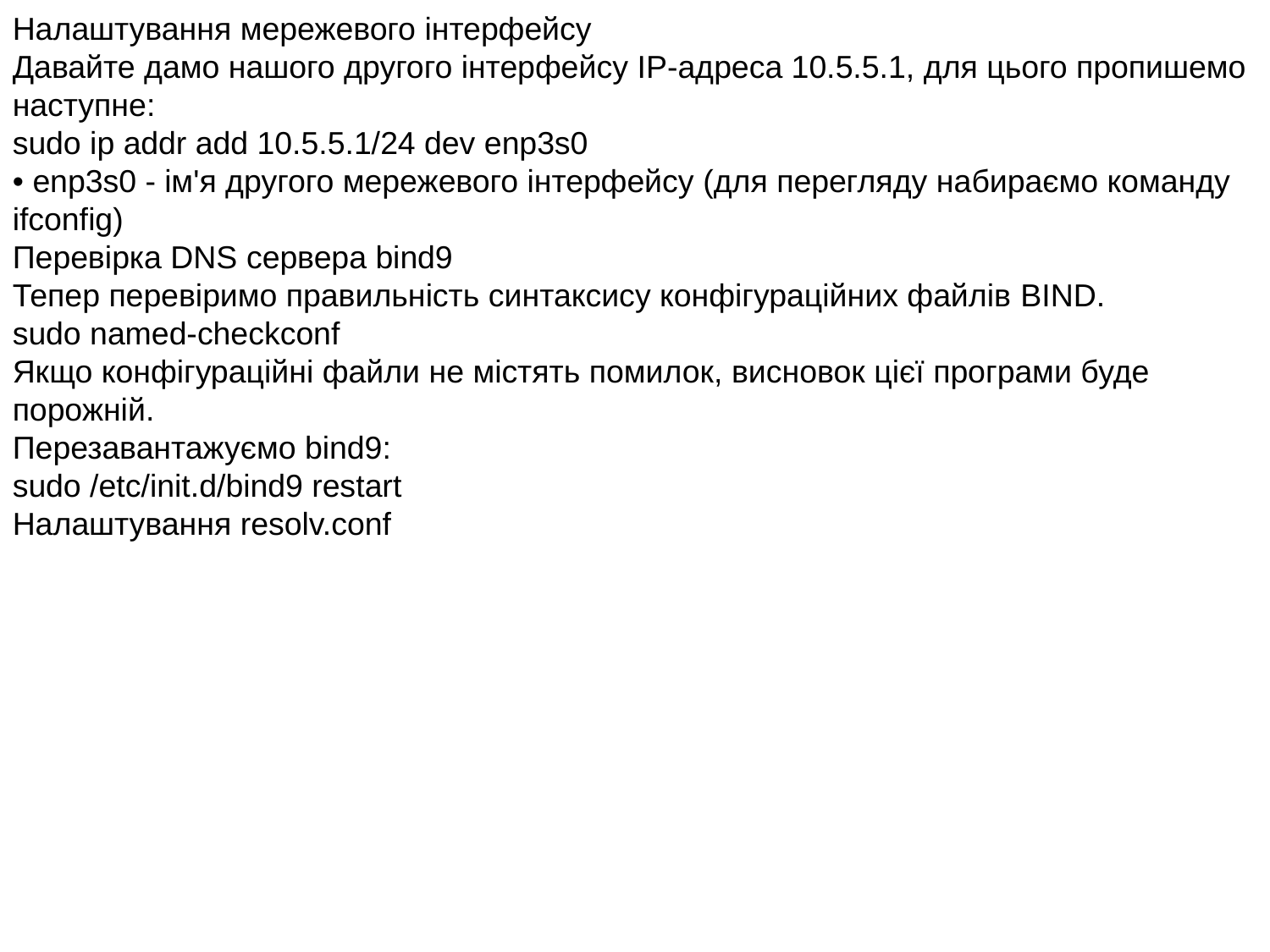

Налаштування мережевого інтерфейсу
Давайте дамо нашого другого інтерфейсу IP-адреса 10.5.5.1, для цього пропишемо наступне:
sudo ip addr add 10.5.5.1/24 dev enp3s0
• enp3s0 - ім'я другого мережевого інтерфейсу (для перегляду набираємо команду ifconfig)
Перевірка DNS сервера bind9
Тепер перевіримо правильність синтаксису конфігураційних файлів BIND.
sudo named-checkconf
Якщо конфігураційні файли не містять помилок, висновок цієї програми буде порожній.
Перезавантажуємо bind9:
sudo /etc/init.d/bind9 restart
Налаштування resolv.conf